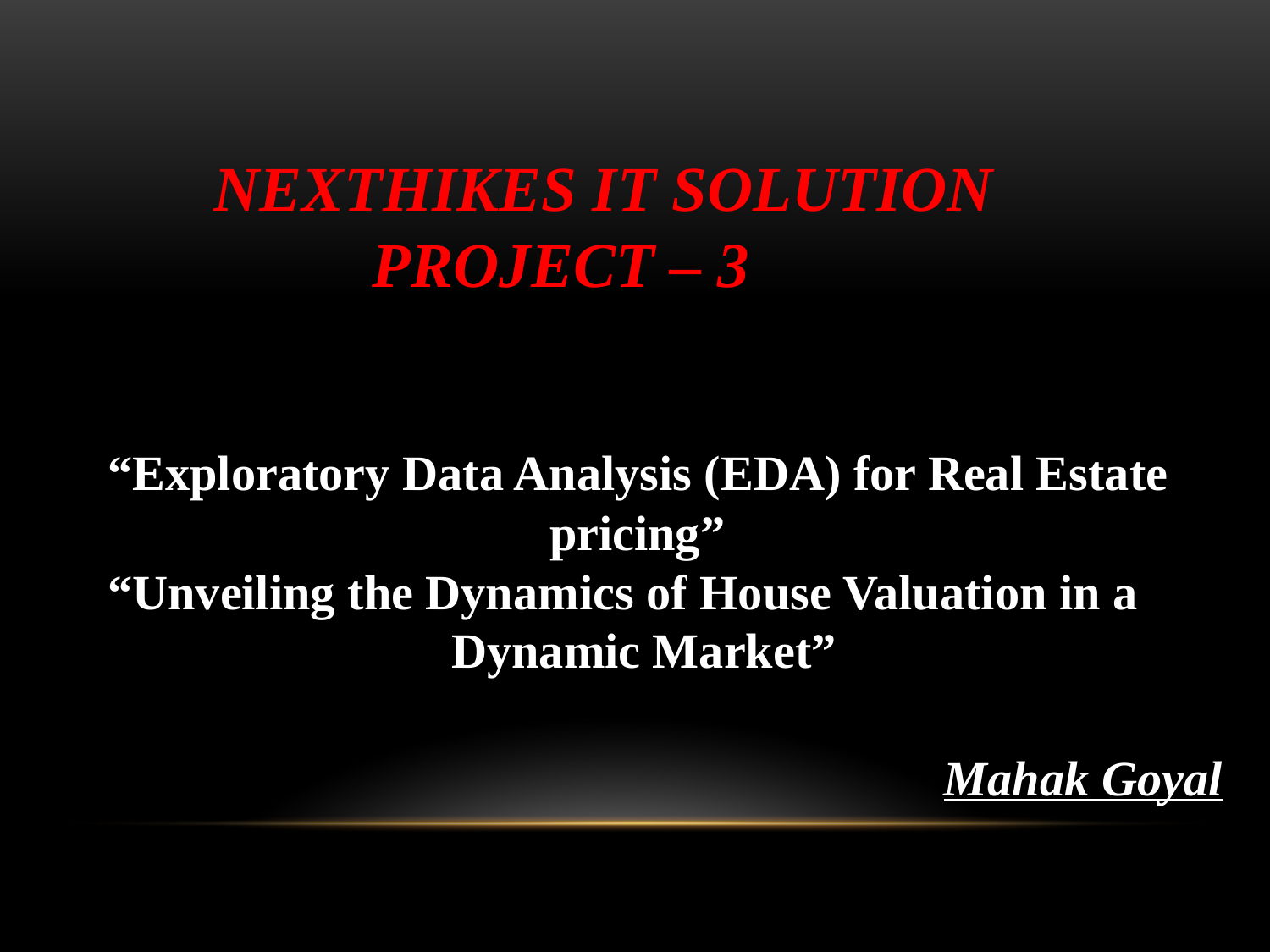

NEXTHIKES IT SOLUTION
            PROJECT – 3
“Exploratory Data Analysis (EDA) for Real Estate
                                    pricing”
“Unveiling the Dynamics of House Valuation in a
                            Dynamic Market”
Mahak Goyal